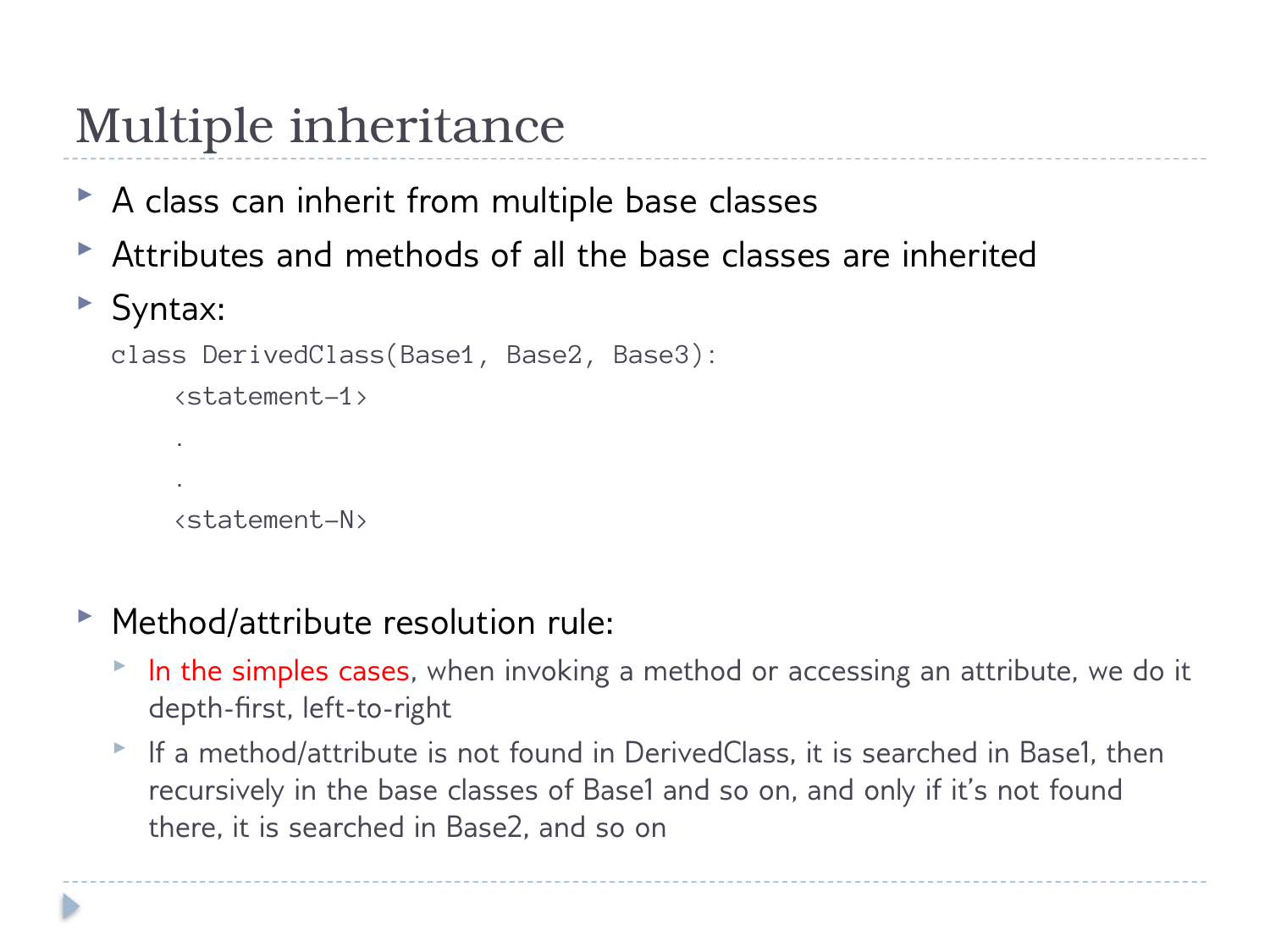

# Multiple inheritance
A class can inherit from multiple base classes
Attributes and methods of all the base classes are inherited
Syntax:
class DerivedClass(Base1, Base2, Base3):
    <statement-1>
    .
    .
    <statement-N>

Method/attribute resolution rule:
In the simples cases, when invoking a method or accessing an attribute, we do it depth-first, left-to-right
If a method/attribute is not found in DerivedClass, it is searched in Base1, then recursively in the base classes of Base1 and so on, and only if it’s not found there, it is searched in Base2, and so on